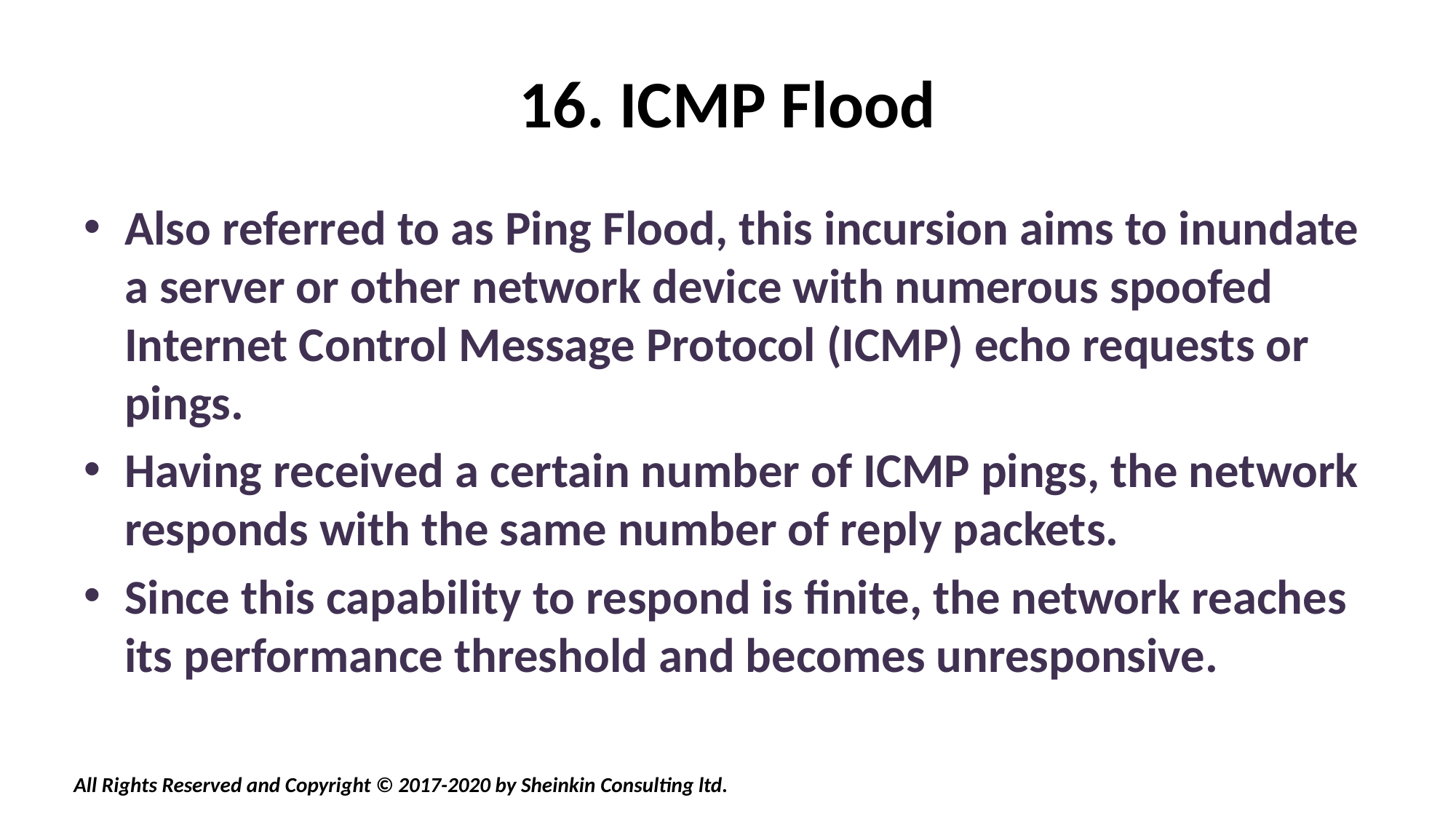

# 16. ICMP Flood
Also referred to as Ping Flood, this incursion aims to inundate a server or other network device with numerous spoofed Internet Control Message Protocol (ICMP) echo requests or pings.
Having received a certain number of ICMP pings, the network responds with the same number of reply packets.
Since this capability to respond is finite, the network reaches its performance threshold and becomes unresponsive.